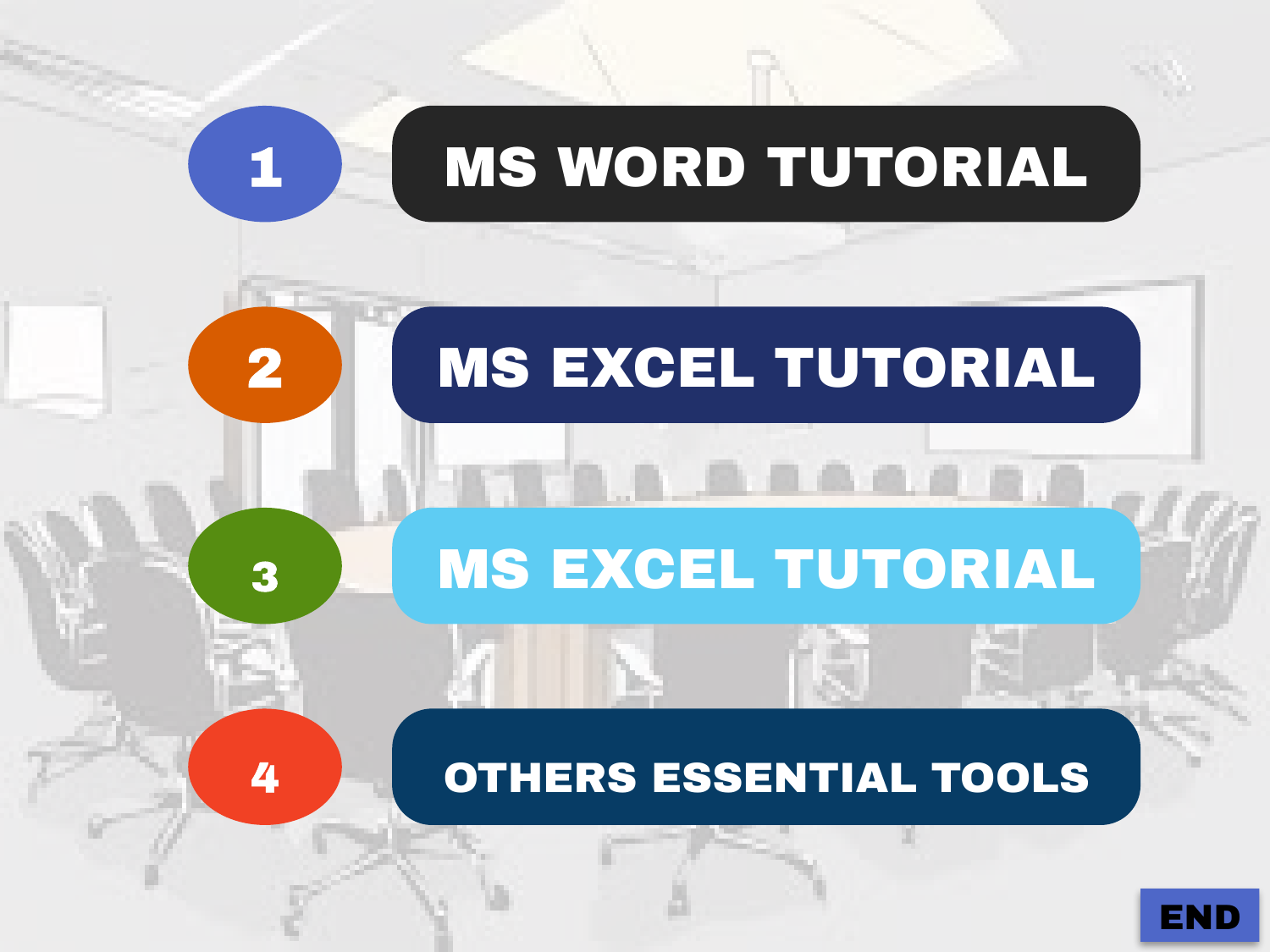

1
MS WORD TUTORIAL
2
MS EXCEL TUTORIAL
3
MS EXCEL TUTORIAL
4
OTHERS ESSENTIAL TOOLS
END